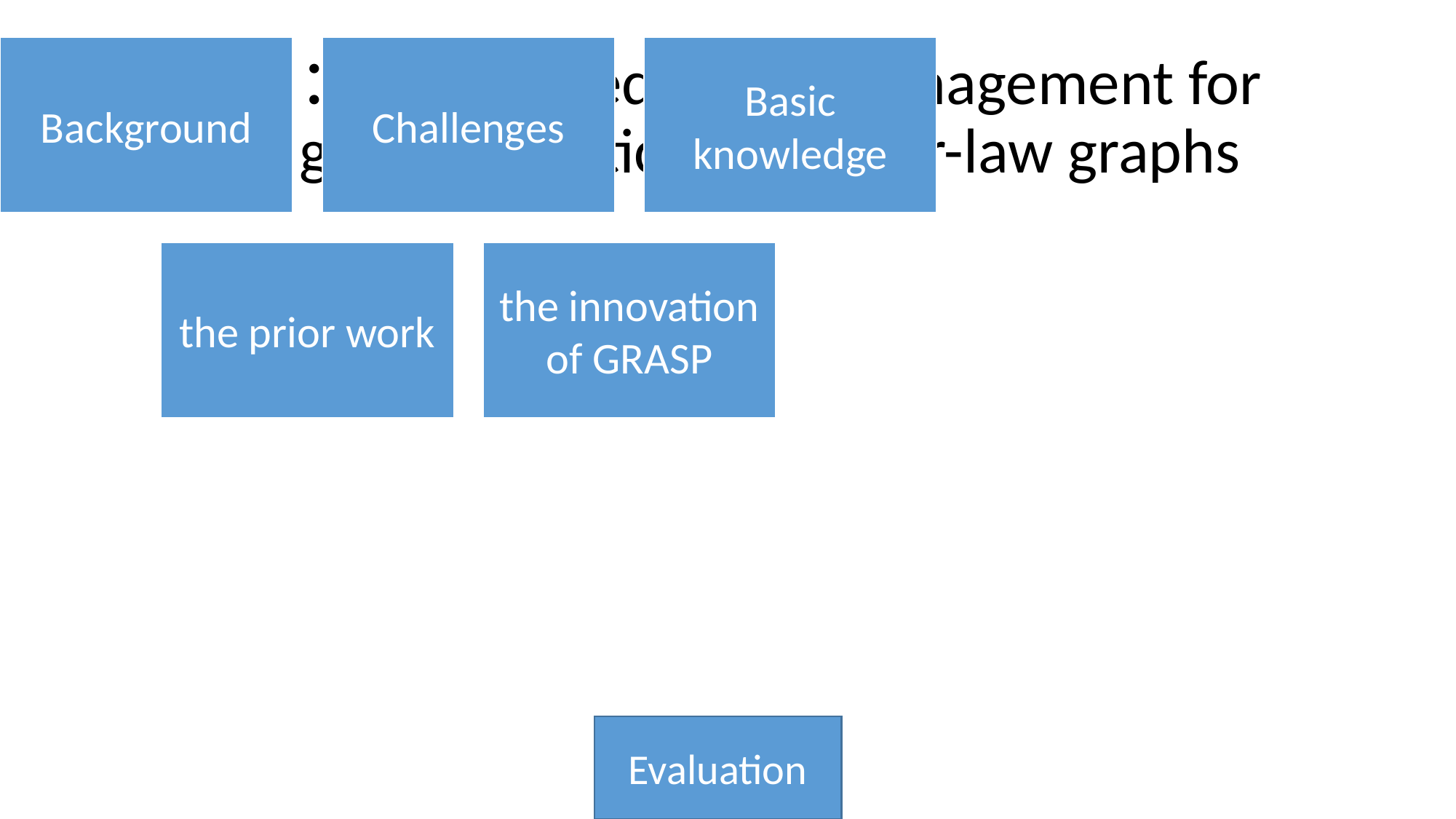

# GRASP：specialized cache management for LLC for graph analytics on power-law graphs
Background
Challenges
Basic knowledge
the prior work
the innovation of GRASP
Evaluation